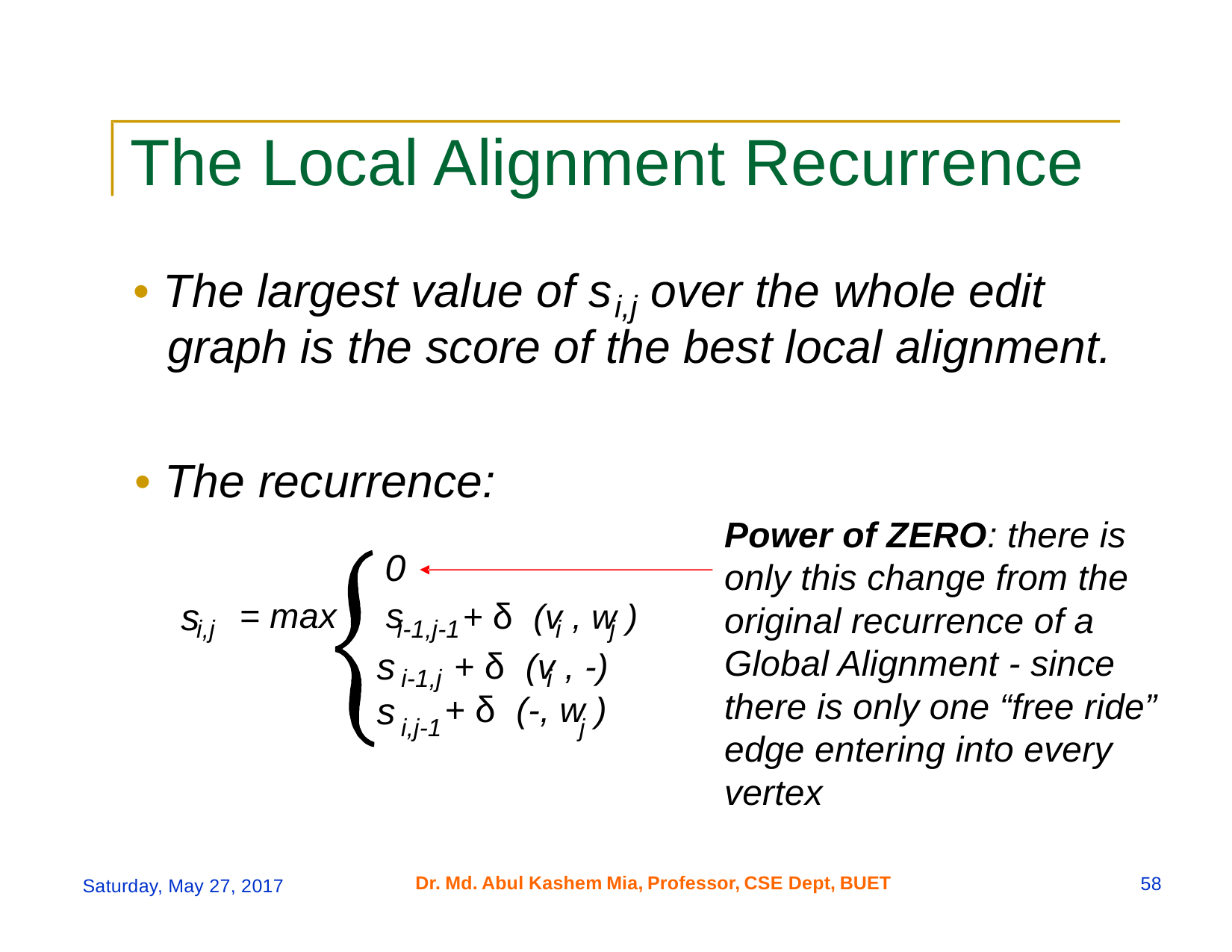

The Local Alignment Recurrence

• The largest value of s
over the whole edit
i,j
graph is the score of the best local alignment.
• The recurrence:
Power of ZERO: there is
only this change from the
original recurrence of a
Global Alignment - since
there is only one “free ride”
edge entering into every
vertex
0

s
= max     s
+ δ  (v , w )
i,j
i-1,j-1
i
j
s
s
+ δ  (v , -)
+ δ  (-, w )
i-1,j
i
i,j-1
j
Dr.
Md.
Abul
Kashem
Mia,
Professor,
CSE Dept,
BUET
58
Saturday, May 27, 2017